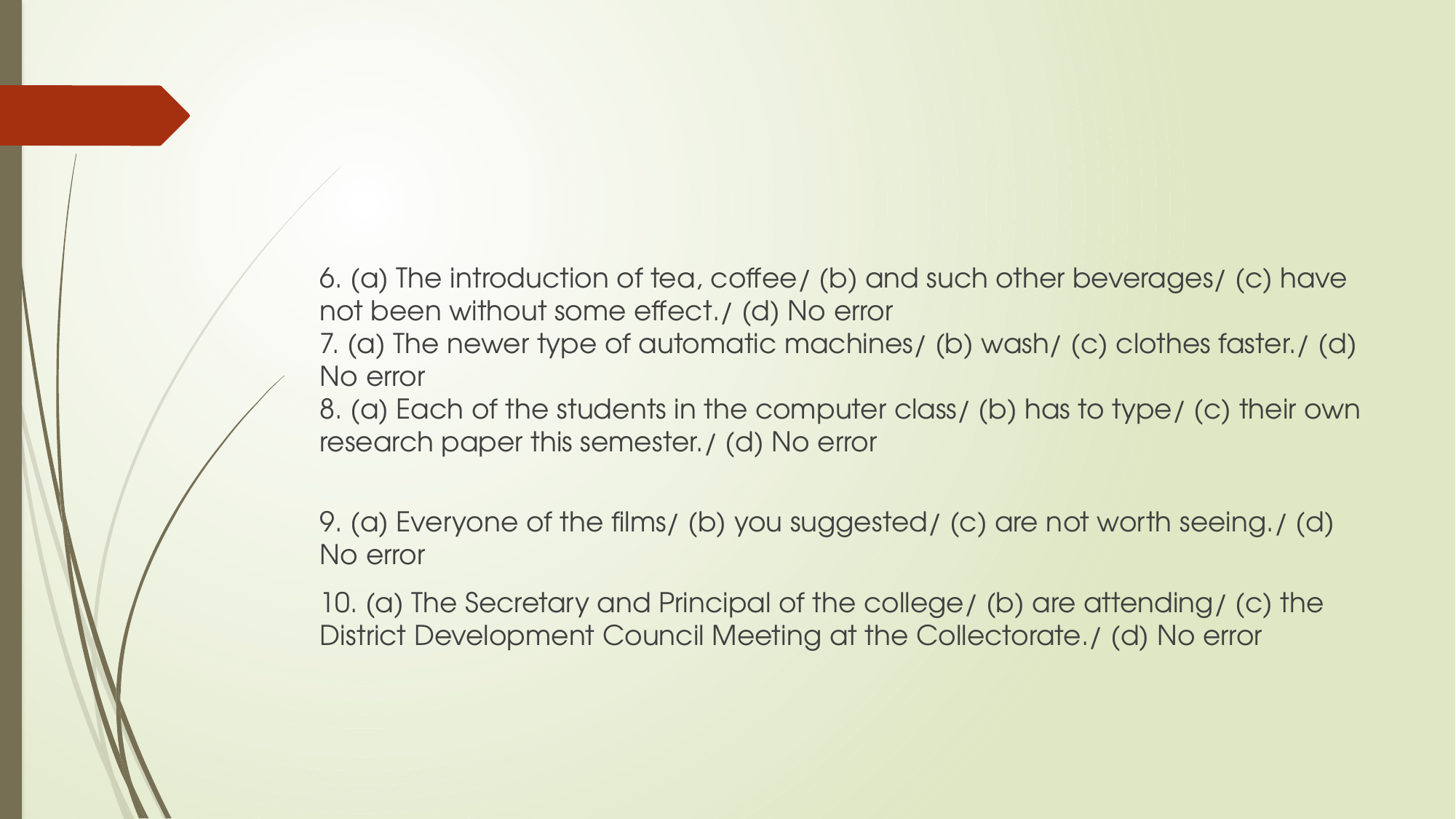

#
6. (a) The introduction of tea, coffee/ (b) and such other beverages/ (c) have not been without some effect./ (d) No error
7. (a) The newer type of automatic machines/ (b) wash/ (c) clothes faster./ (d) No error
8. (a) Each of the students in the computer class/ (b) has to type/ (c) their own research paper this semester./ (d) No error
9. (a) Everyone of the films/ (b) you suggested/ (c) are not worth seeing./ (d) No error
10. (a) The Secretary and Principal of the college/ (b) are attending/ (c) the District Development Council Meeting at the Collectorate./ (d) No error